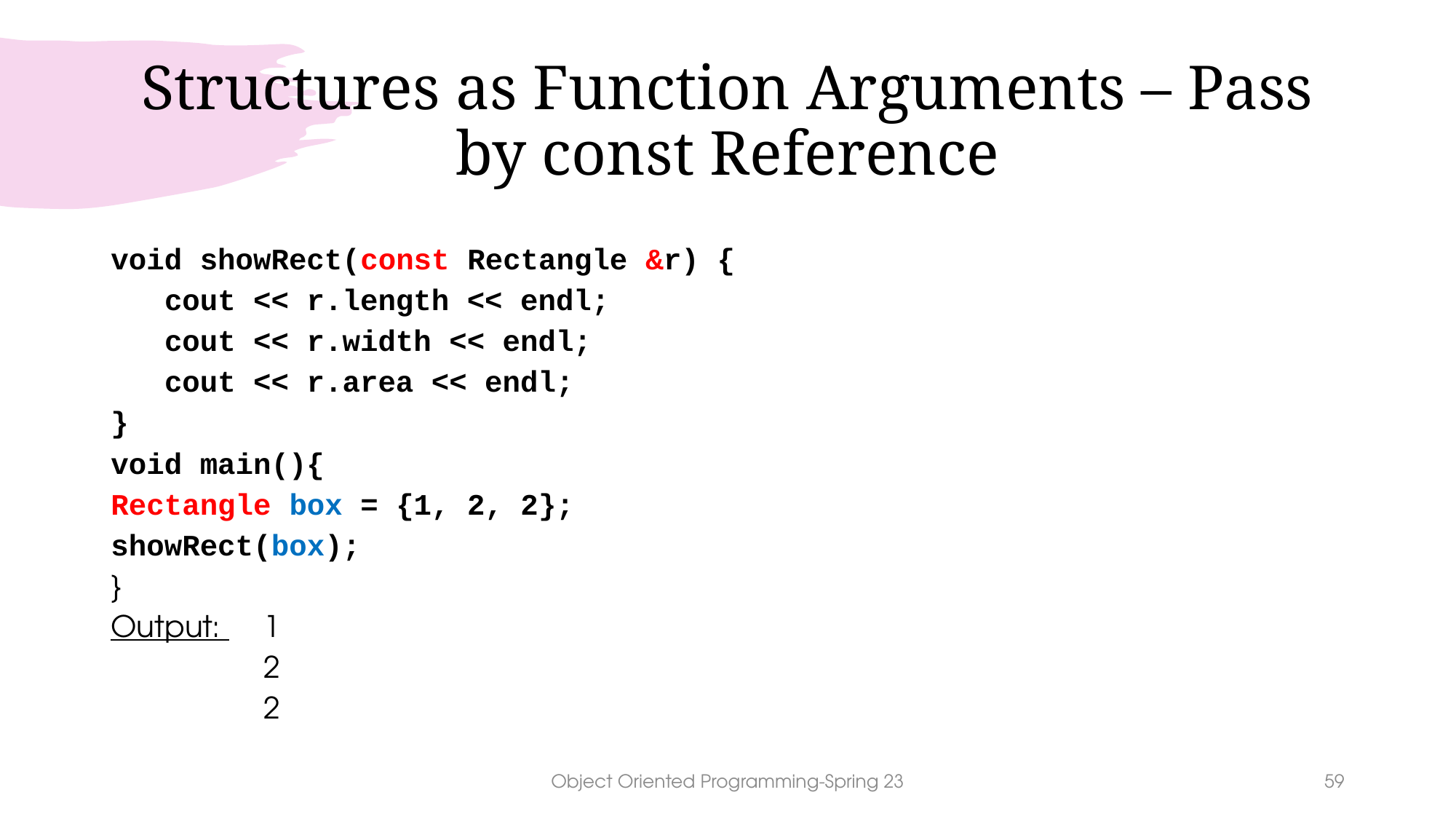

# Structures as Function Arguments – Pass by const Reference
void showRect(const Rectangle &r) {
   cout << r.length << endl;
   cout << r.width << endl;
   cout << r.area << endl;
}
void main(){
Rectangle box = {1, 2, 2};
showRect(box);
}
Output: 	1
		2
		2
Object Oriented Programming-Spring 23
59